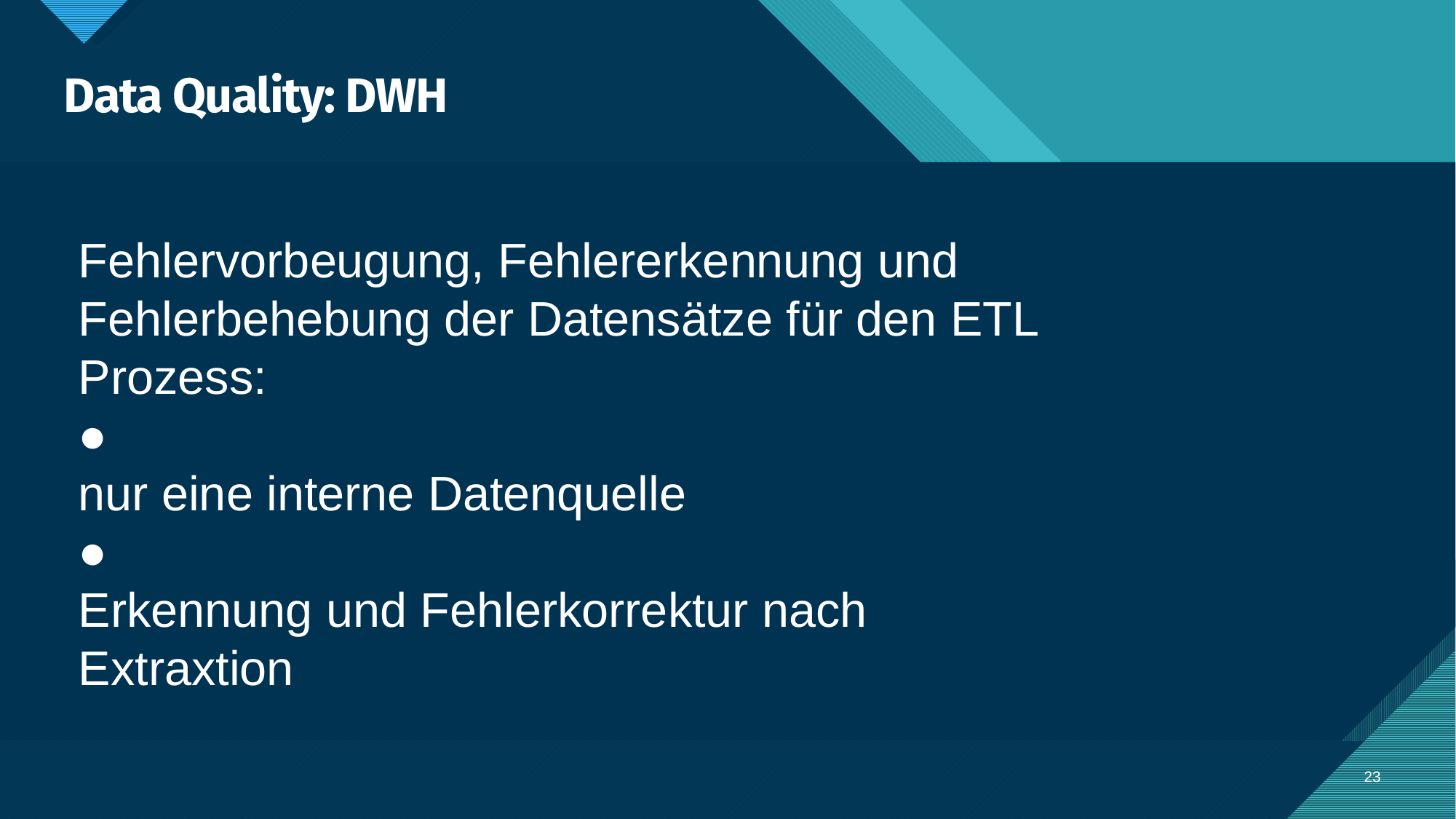

# Data Quality: DWH
Fehlervorbeugung, Fehlererkennung und
Fehlerbehebung der Datensätze für den ETL
Prozess:
●
nur eine interne Datenquelle
●
Erkennung und Fehlerkorrektur nach
Extraxtion
23